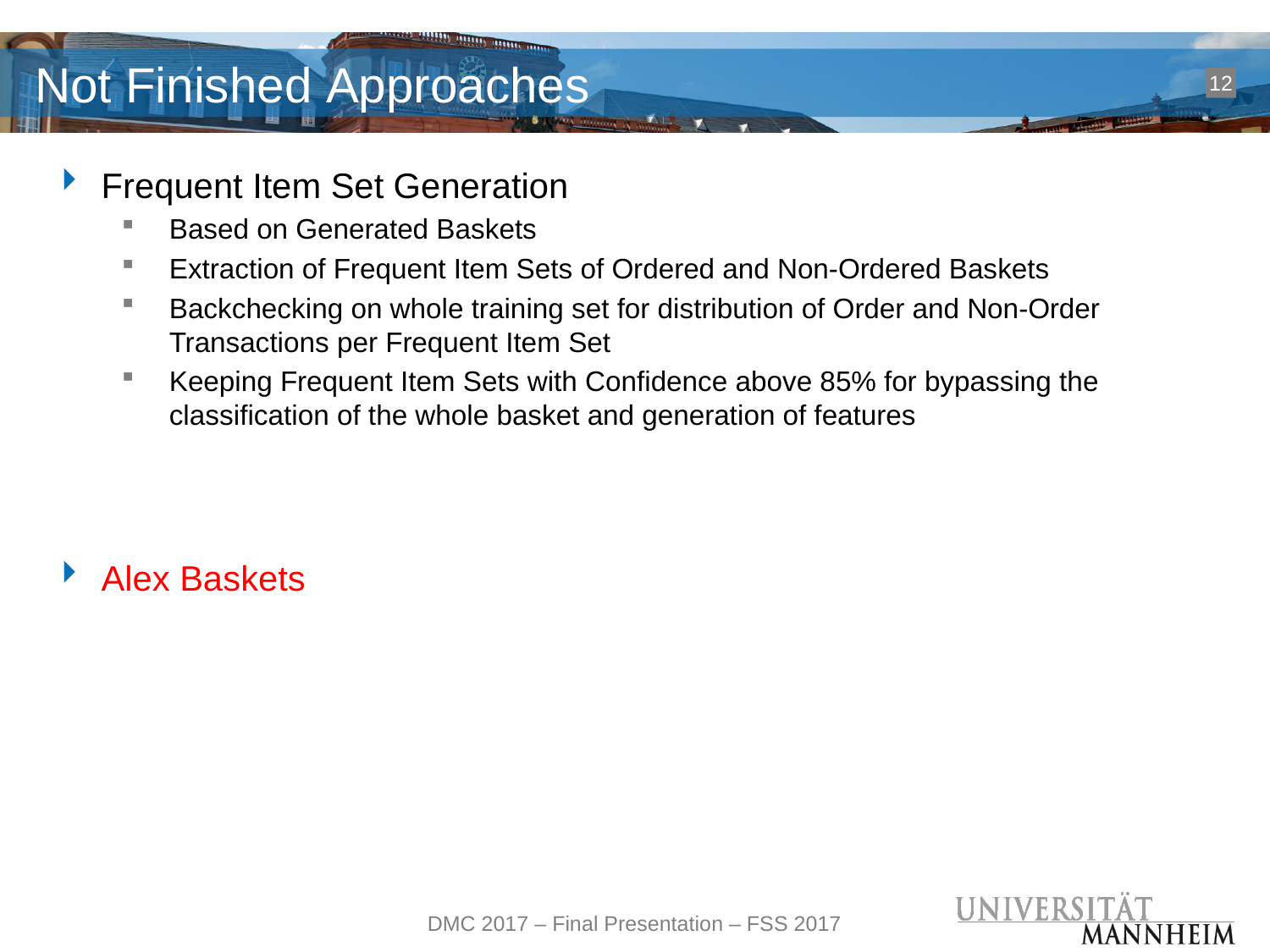

# Not Finished Approaches
12
Frequent Item Set Generation
Based on Generated Baskets
Extraction of Frequent Item Sets of Ordered and Non-Ordered Baskets
Backchecking on whole training set for distribution of Order and Non-Order Transactions per Frequent Item Set
Keeping Frequent Item Sets with Confidence above 85% for bypassing the classification of the whole basket and generation of features

Alex Baskets

DMC 2017 – Final Presentation – FSS 2017